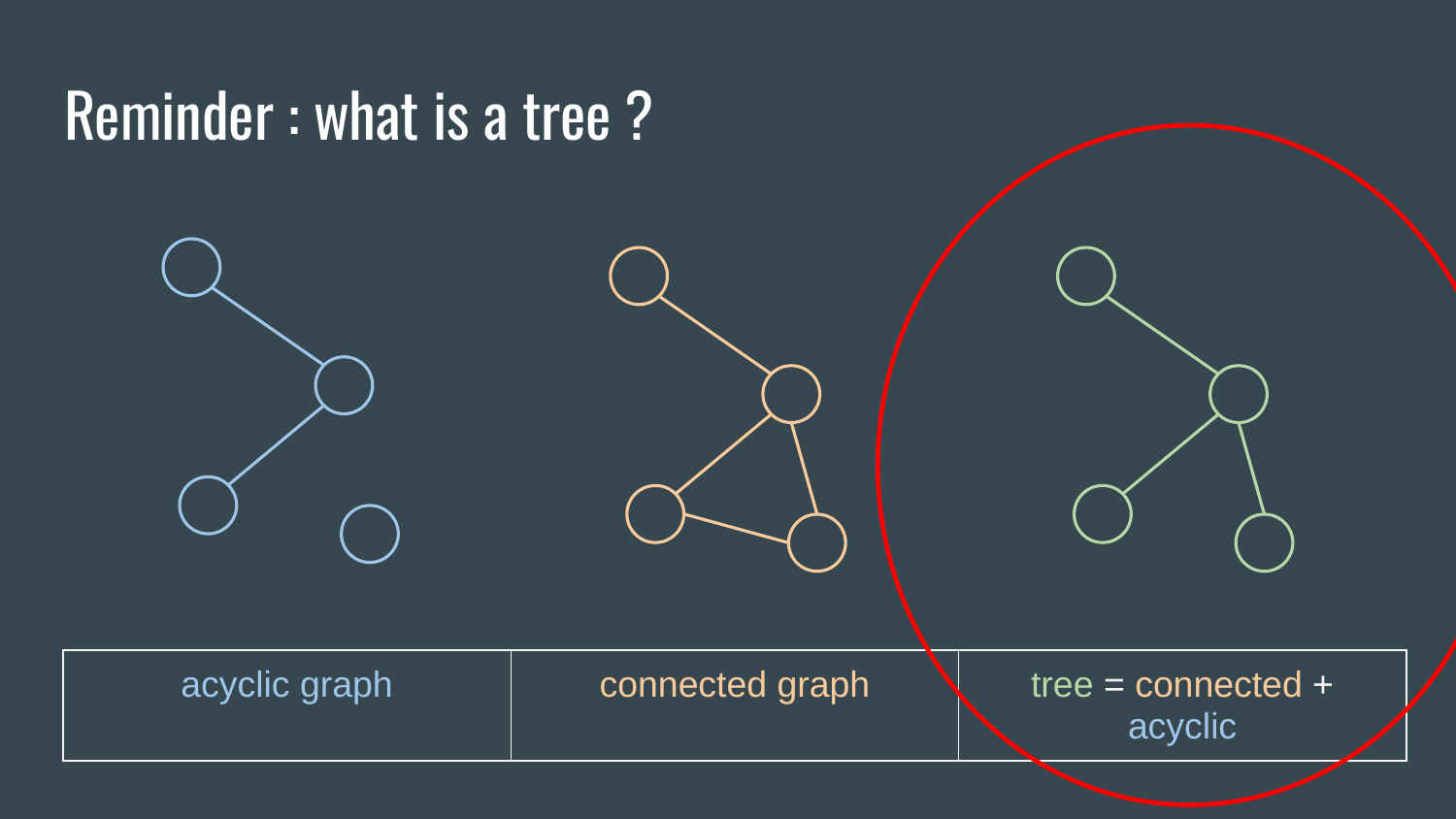

# Reminder : what is a tree ?

| acyclic graph | connected graph | tree = connected + acyclic |
| --- | --- | --- |